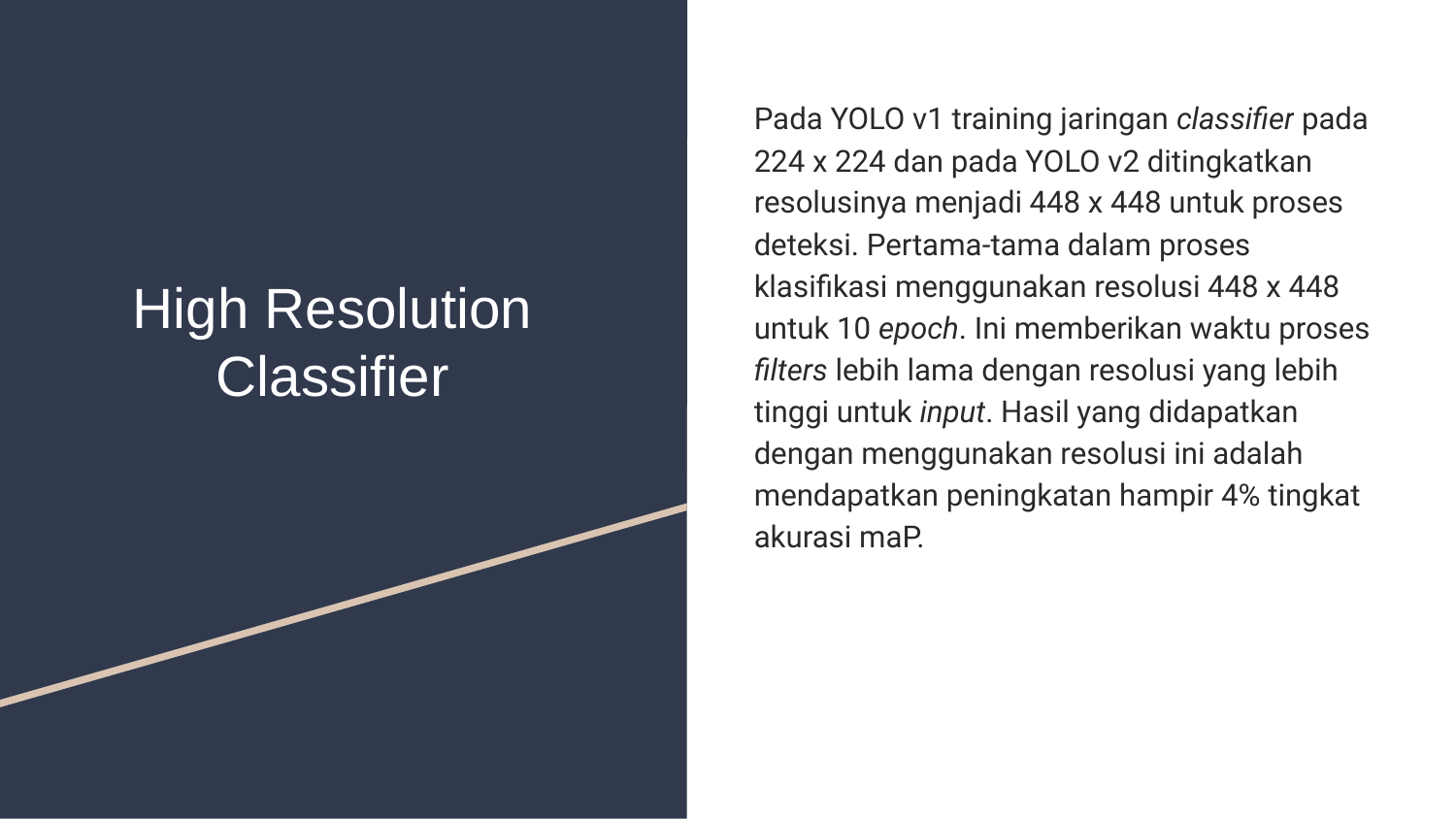

Pada YOLO v1 training jaringan classifier pada 224 x 224 dan pada YOLO v2 ditingkatkan resolusinya menjadi 448 x 448 untuk proses deteksi. Pertama-tama dalam proses klasifikasi menggunakan resolusi 448 x 448 untuk 10 epoch. Ini memberikan waktu proses filters lebih lama dengan resolusi yang lebih tinggi untuk input. Hasil yang didapatkan dengan menggunakan resolusi ini adalah mendapatkan peningkatan hampir 4% tingkat akurasi maP.
# High Resolution Classifier